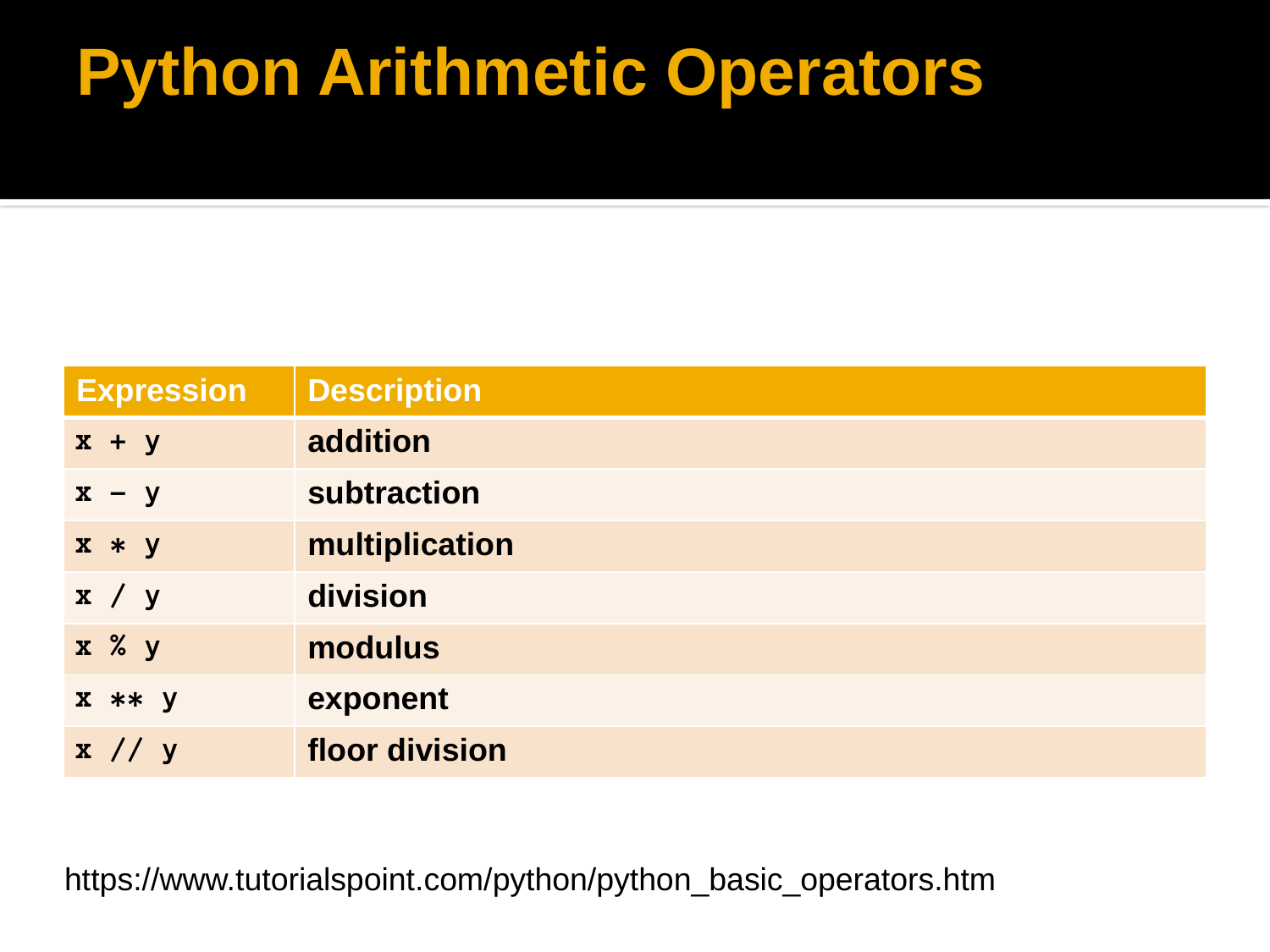

# Python Arithmetic Operators
| Expression | Description |
| --- | --- |
| x + y | addition |
| x - y | subtraction |
| x \* y | multiplication |
| x / y | division |
| x % y | modulus |
| x \*\* y | exponent |
| x // y | floor division |
https://www.tutorialspoint.com/python/python_basic_operators.htm